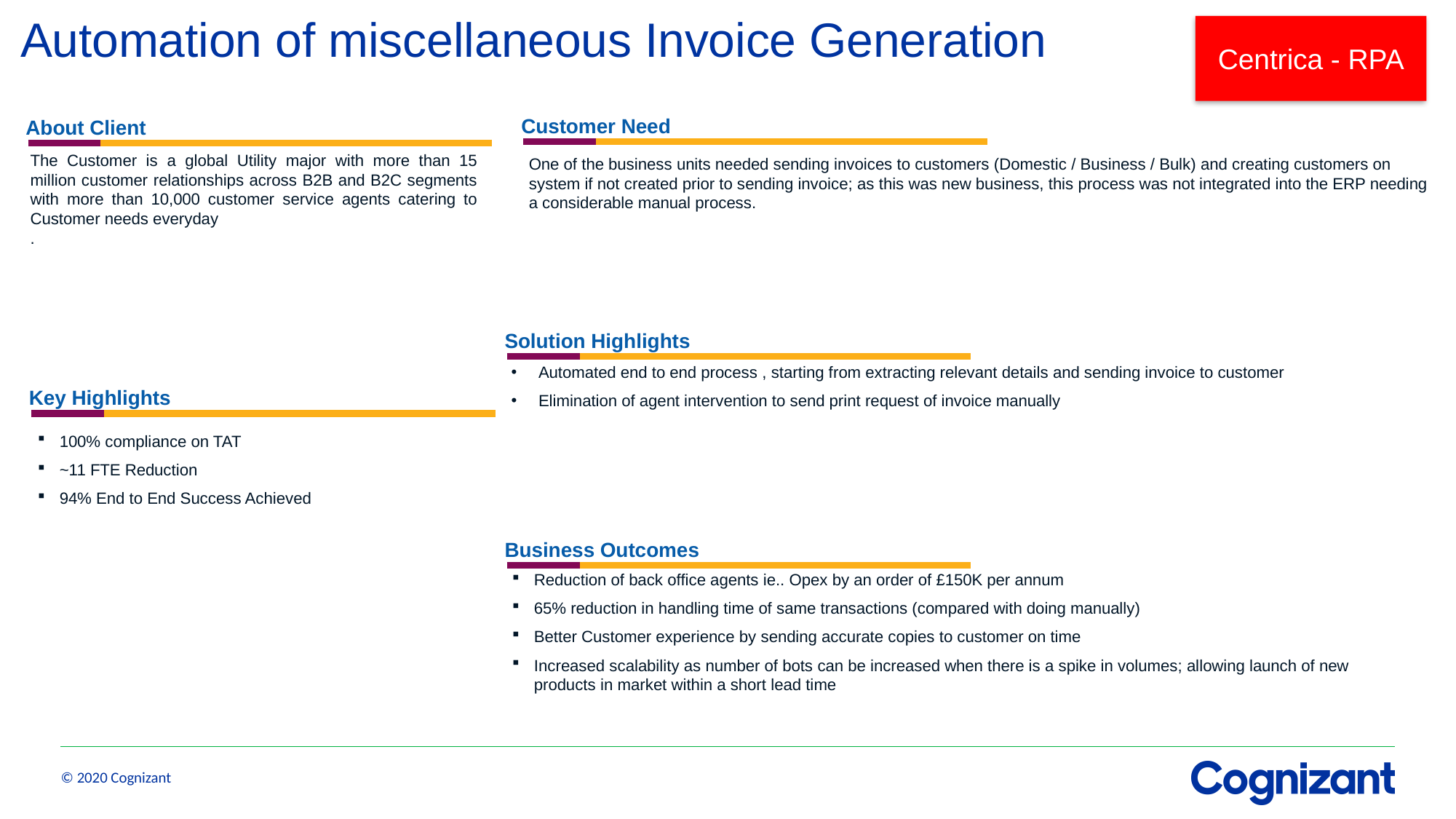

# Automation of miscellaneous Invoice Generation
Centrica - RPA
Customer Need
About Client
The Customer is a global Utility major with more than 15 million customer relationships across B2B and B2C segments with more than 10,000 customer service agents catering to Customer needs everyday
.
One of the business units needed sending invoices to customers (Domestic / Business / Bulk) and creating customers on system if not created prior to sending invoice; as this was new business, this process was not integrated into the ERP needing a considerable manual process.
Solution Highlights
Automated end to end process , starting from extracting relevant details and sending invoice to customer
Elimination of agent intervention to send print request of invoice manually
Key Highlights
100% compliance on TAT
~11 FTE Reduction
94% End to End Success Achieved

Business Outcomes
Reduction of back office agents ie.. Opex by an order of £150K per annum
65% reduction in handling time of same transactions (compared with doing manually)
Better Customer experience by sending accurate copies to customer on time
Increased scalability as number of bots can be increased when there is a spike in volumes; allowing launch of new products in market within a short lead time